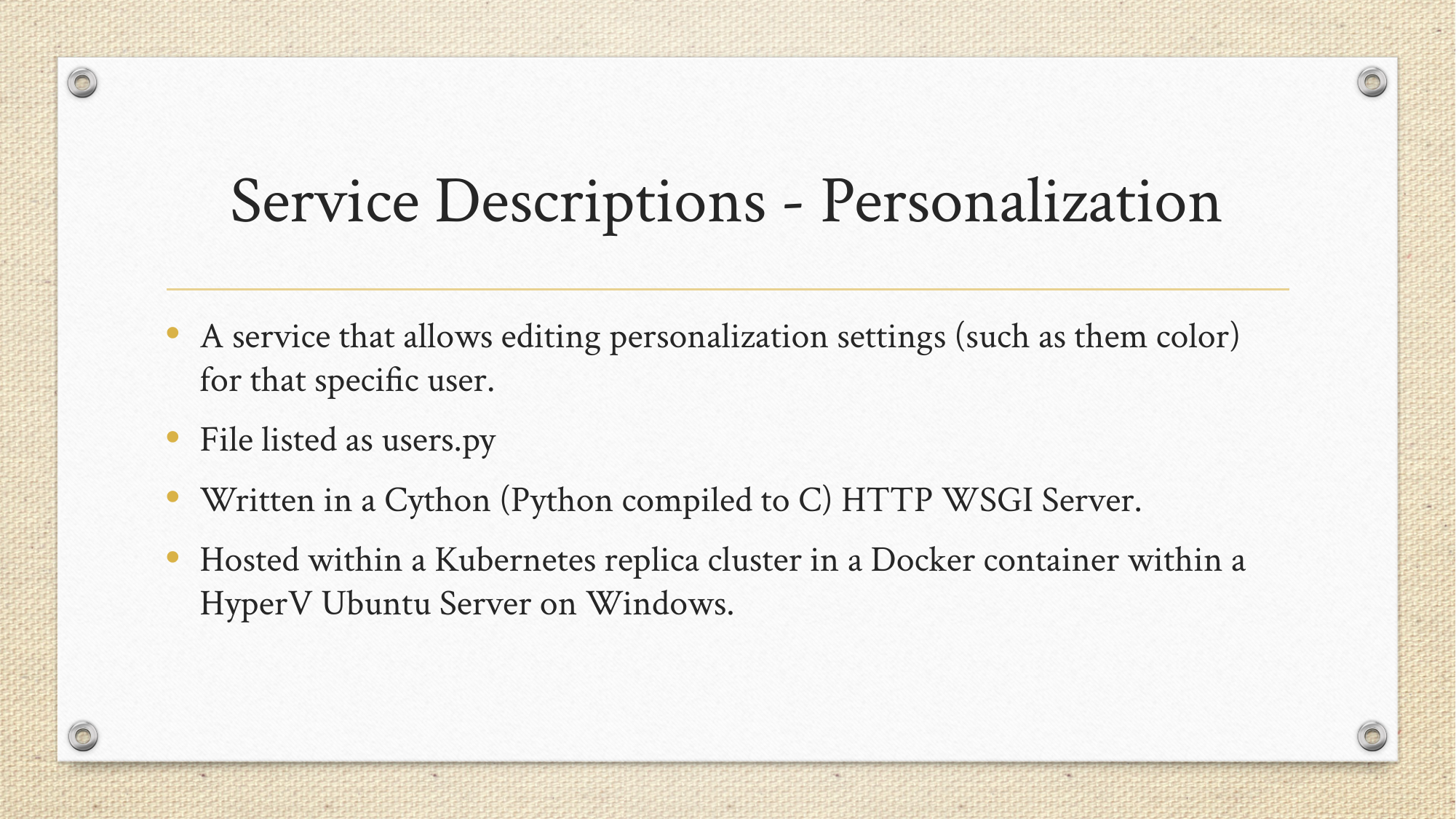

# Service Descriptions - Personalization
A service that allows editing personalization settings (such as them color) for that specific user.
File listed as users.py
Written in a Cython (Python compiled to C) HTTP WSGI Server.
Hosted within a Kubernetes replica cluster in a Docker container within a HyperV Ubuntu Server on Windows.